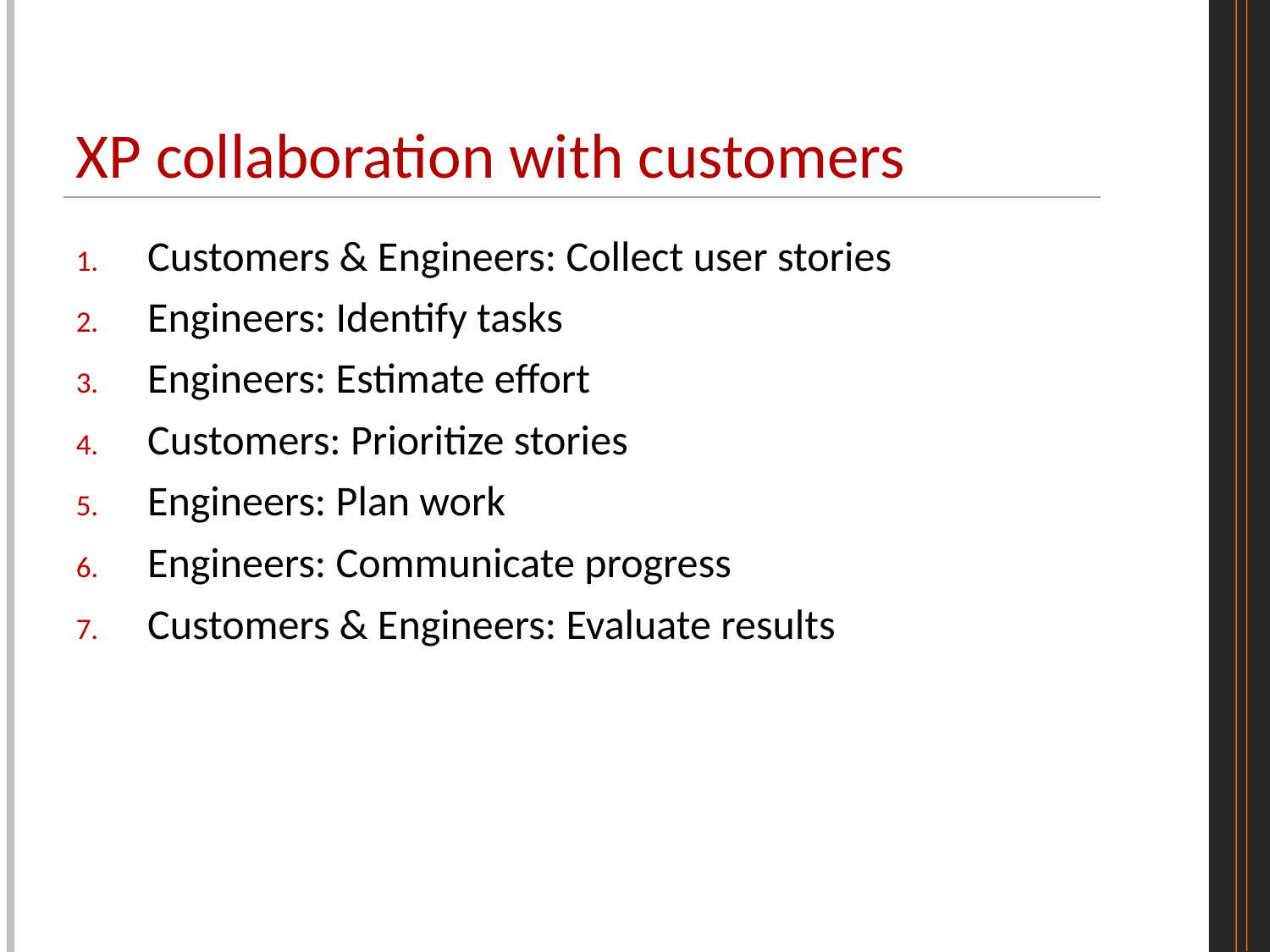

# XP collaboration with customers
Customers & Engineers: Collect user stories
Engineers: Identify tasks
Engineers: Estimate effort
Customers: Prioritize stories
Engineers: Plan work
Engineers: Communicate progress
Customers & Engineers: Evaluate results